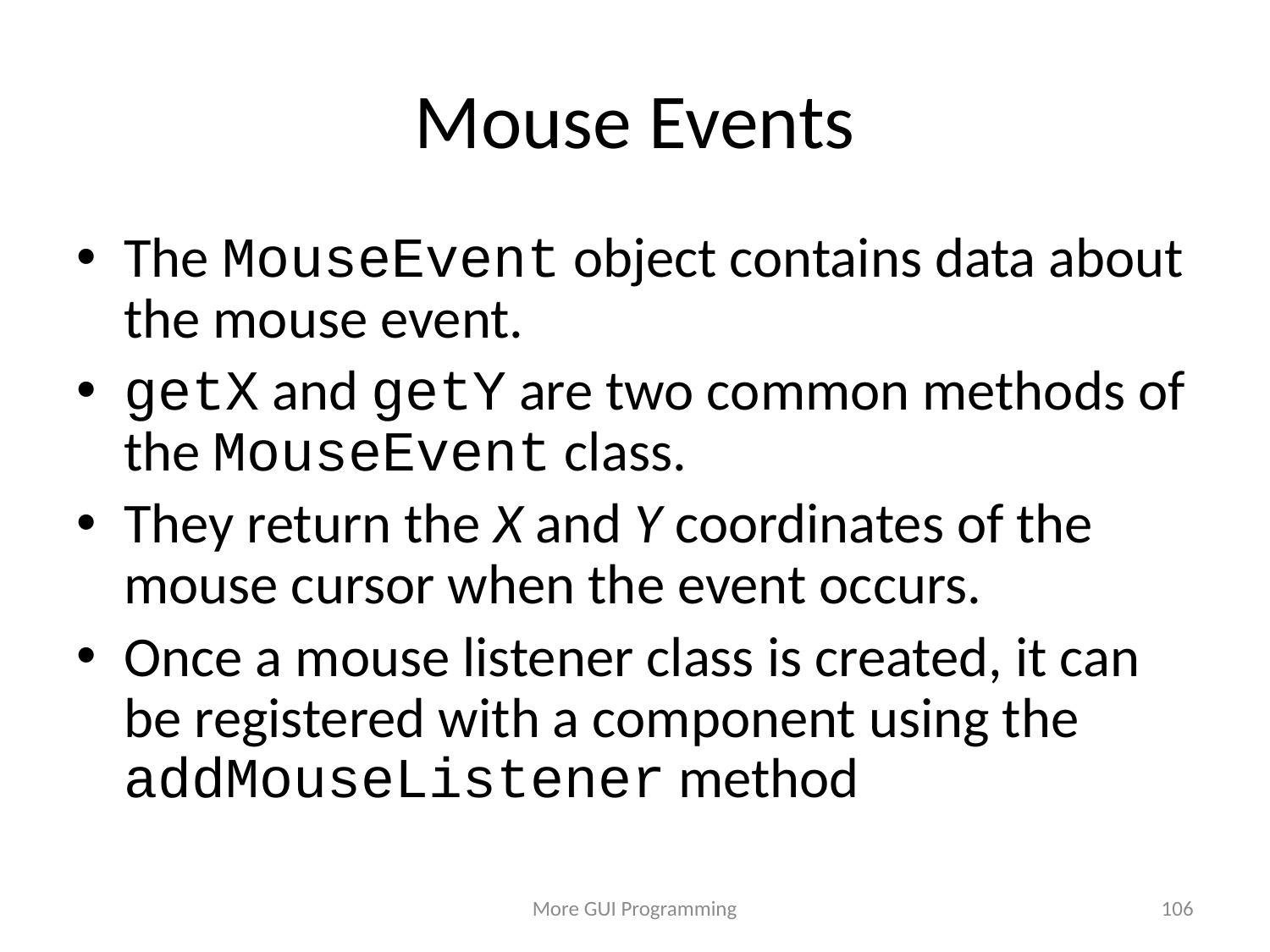

# Mouse Events
The MouseEvent object contains data about the mouse event.
getX and getY are two common methods of the MouseEvent class.
They return the X and Y coordinates of the mouse cursor when the event occurs.
Once a mouse listener class is created, it can be registered with a component using the addMouseListener method

More GUI Programming
106